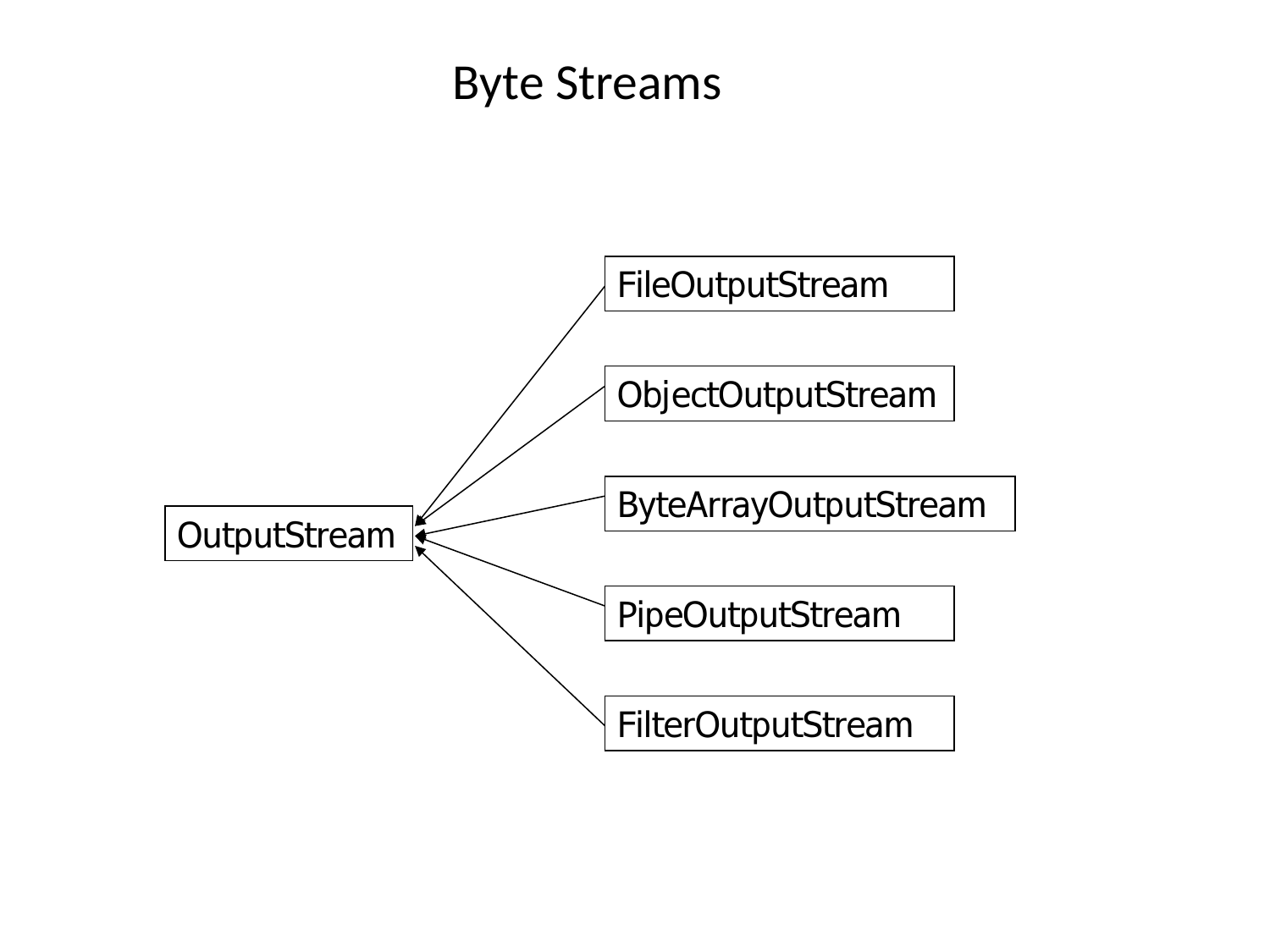

# Byte Streams
FileOutputStream

ObjectOutputStream

ByteArrayOutputStream

OutputStream

PipeOutputStream
FilterOutputStream